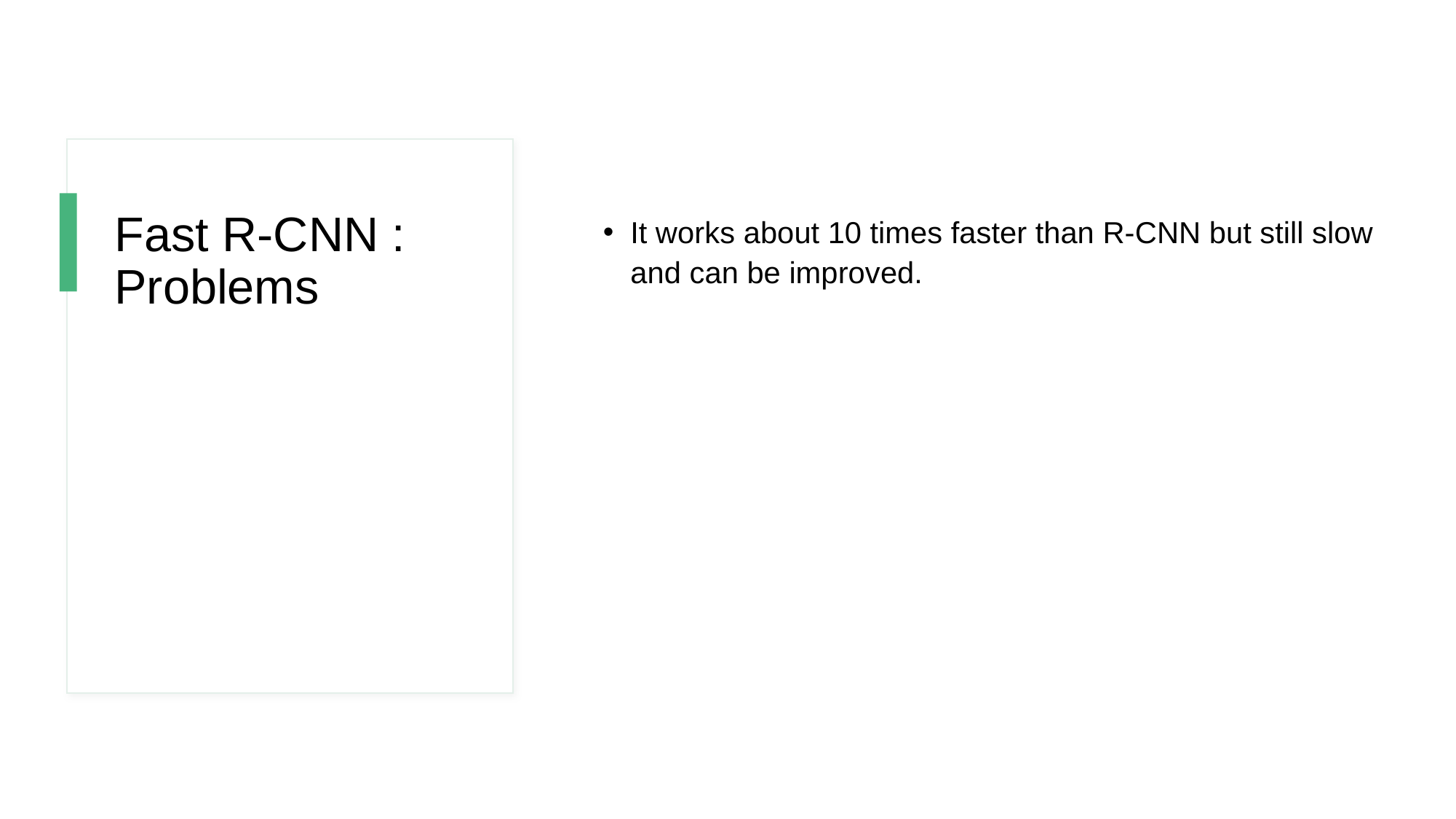

# Fast R-CNN : Problems
It works about 10 times faster than R-CNN but still slow and can be improved.